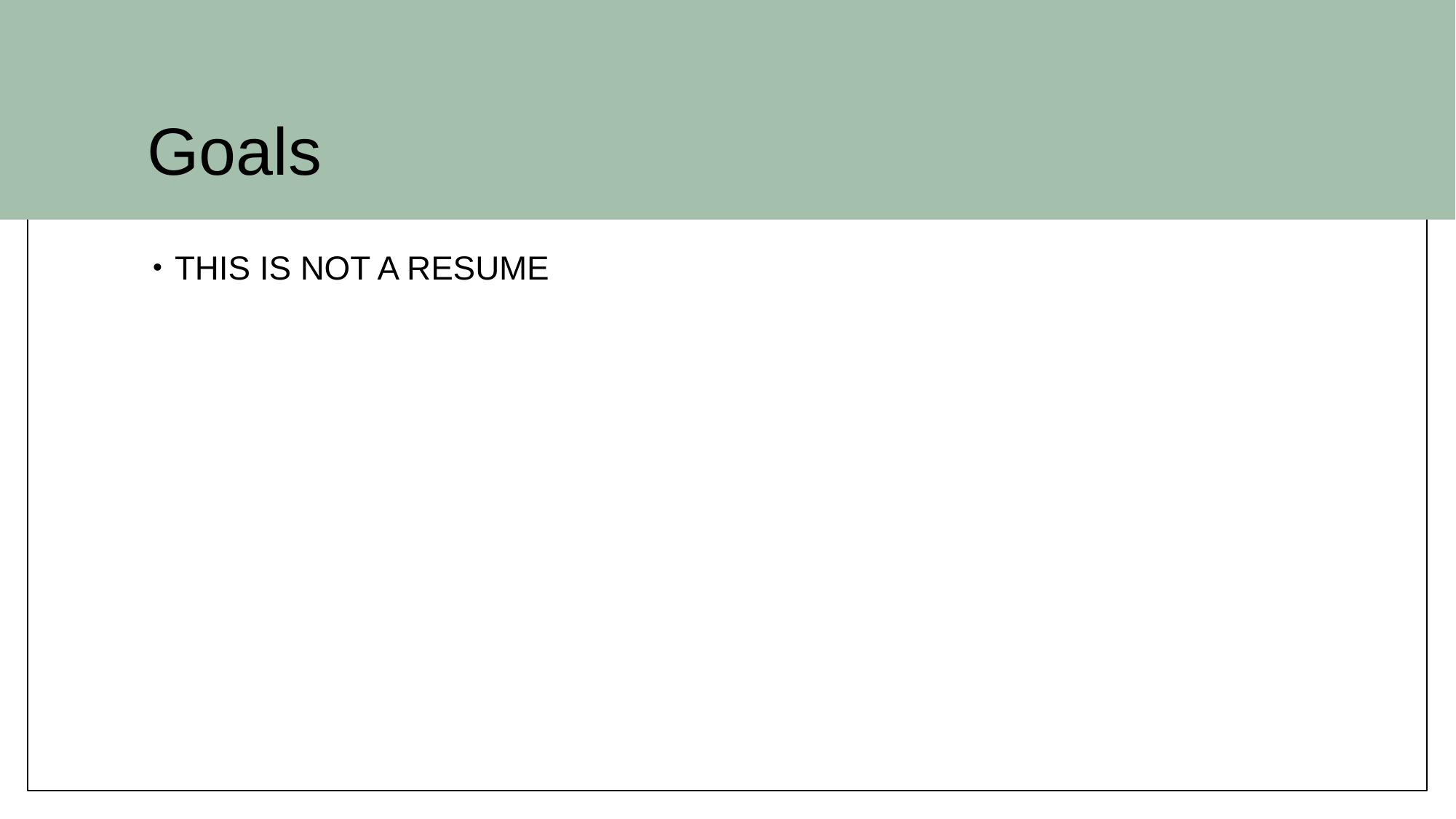

# Goals
THIS IS NOT A RESUME